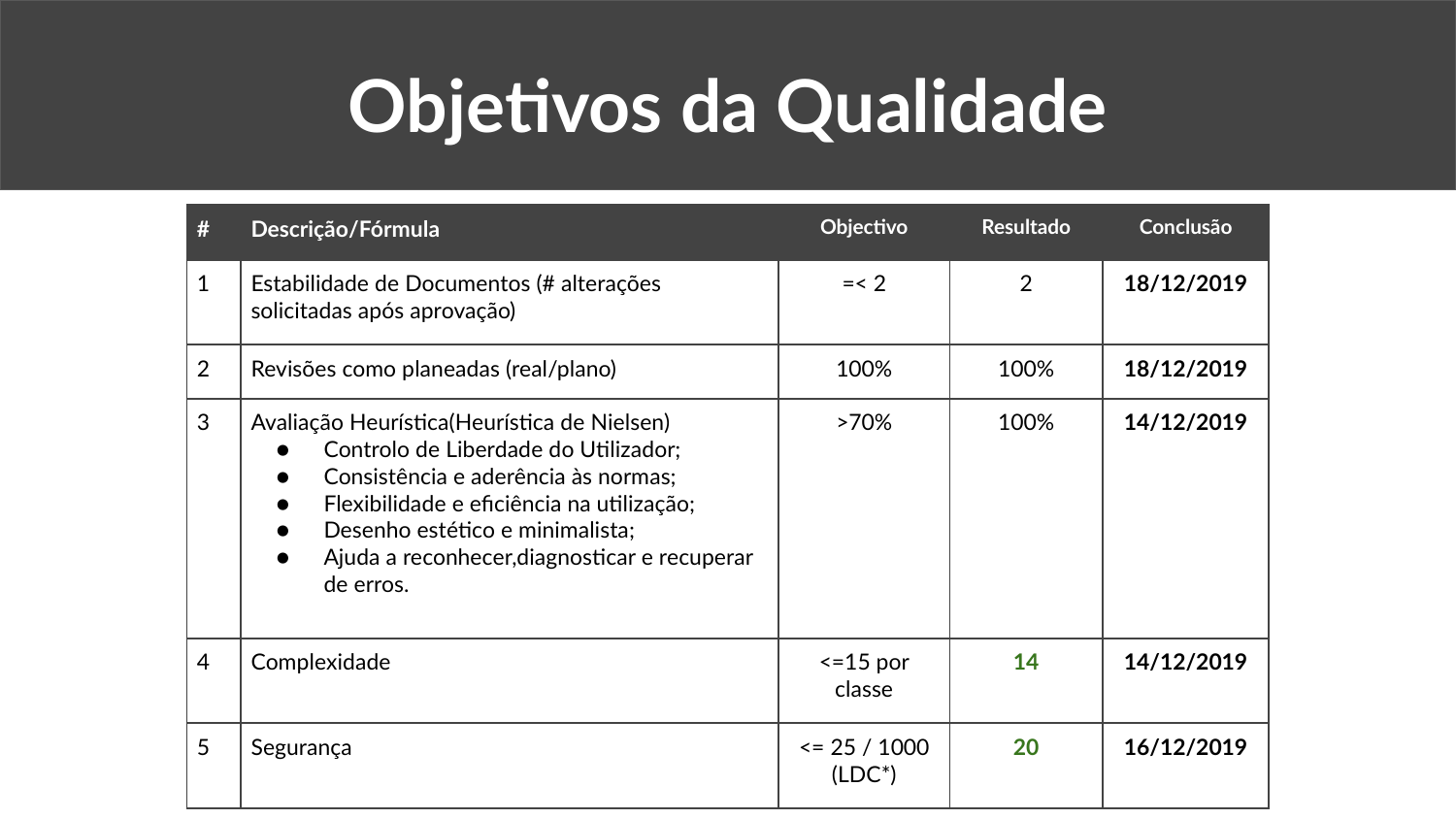

# Objetivos da Qualidade
| # | Descrição/Fórmula | Objectivo | Resultado | Conclusão |
| --- | --- | --- | --- | --- |
| 1 | Estabilidade de Documentos (# alterações solicitadas após aprovação) | =< 2 | 2 | 18/12/2019 |
| 2 | Revisões como planeadas (real/plano) | 100% | 100% | 18/12/2019 |
| 3 | Avaliação Heurística(Heurística de Nielsen) Controlo de Liberdade do Utilizador; Consistência e aderência às normas; Flexibilidade e eficiência na utilização; Desenho estético e minimalista; Ajuda a reconhecer,diagnosticar e recuperar de erros. | >70% | 100% | 14/12/2019 |
| 4 | Complexidade | <=15 por classe | 14 | 14/12/2019 |
| 5 | Segurança | <= 25 / 1000 (LDC\*) | 20 | 16/12/2019 |